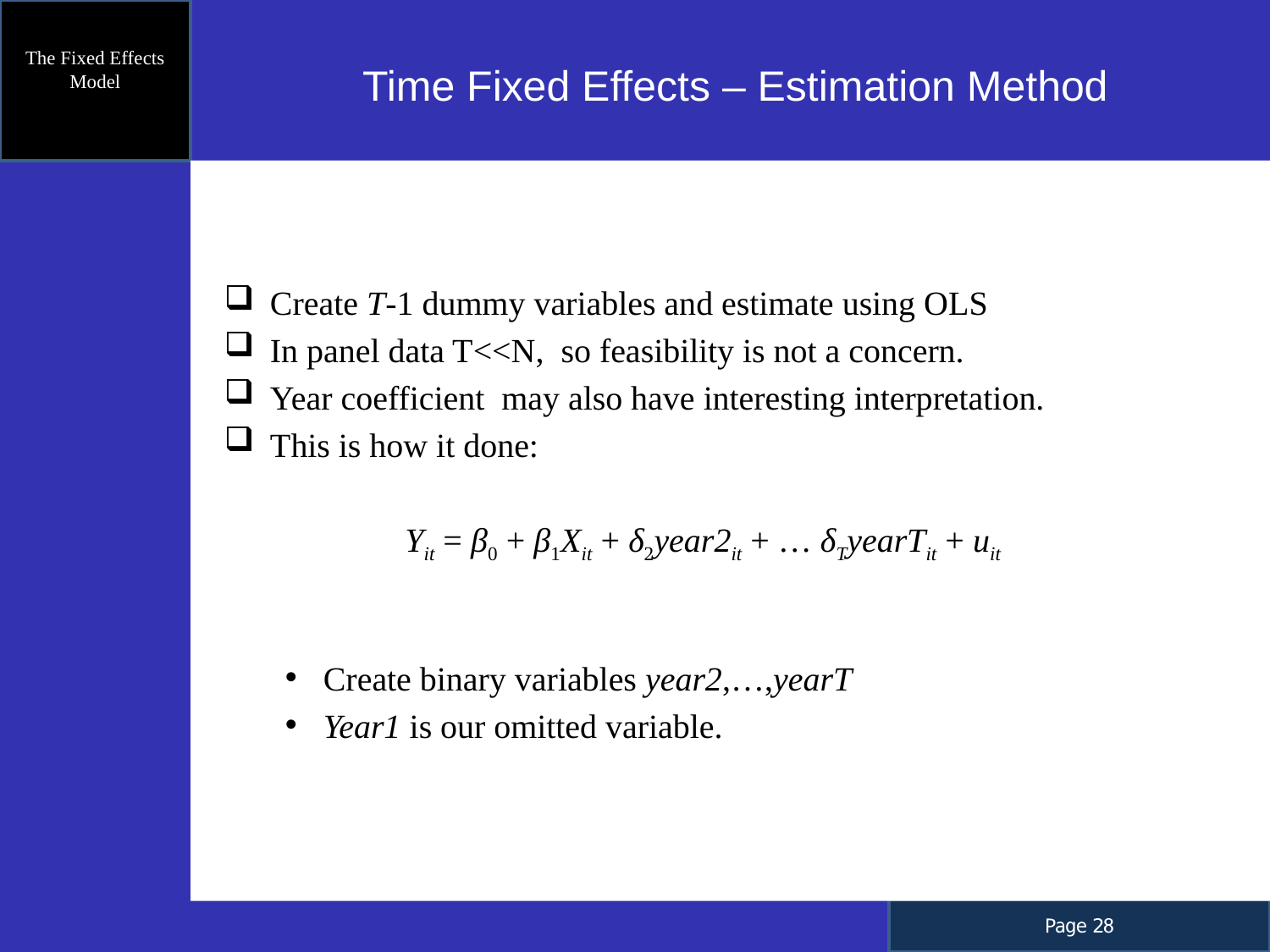

The Fixed Effects Model
Time Fixed Effects – Estimation Method

Create T-1 dummy variables and estimate using OLS
In panel data T<<N,  so feasibility is not a concern.
Year coefficient  may also have interesting interpretation.
This is how it done:

Yit = β0 + β1Xit + δ2year2it + … δTyearTit + uit

Create binary variables year2,…,yearT
Year1 is our omitted variable.